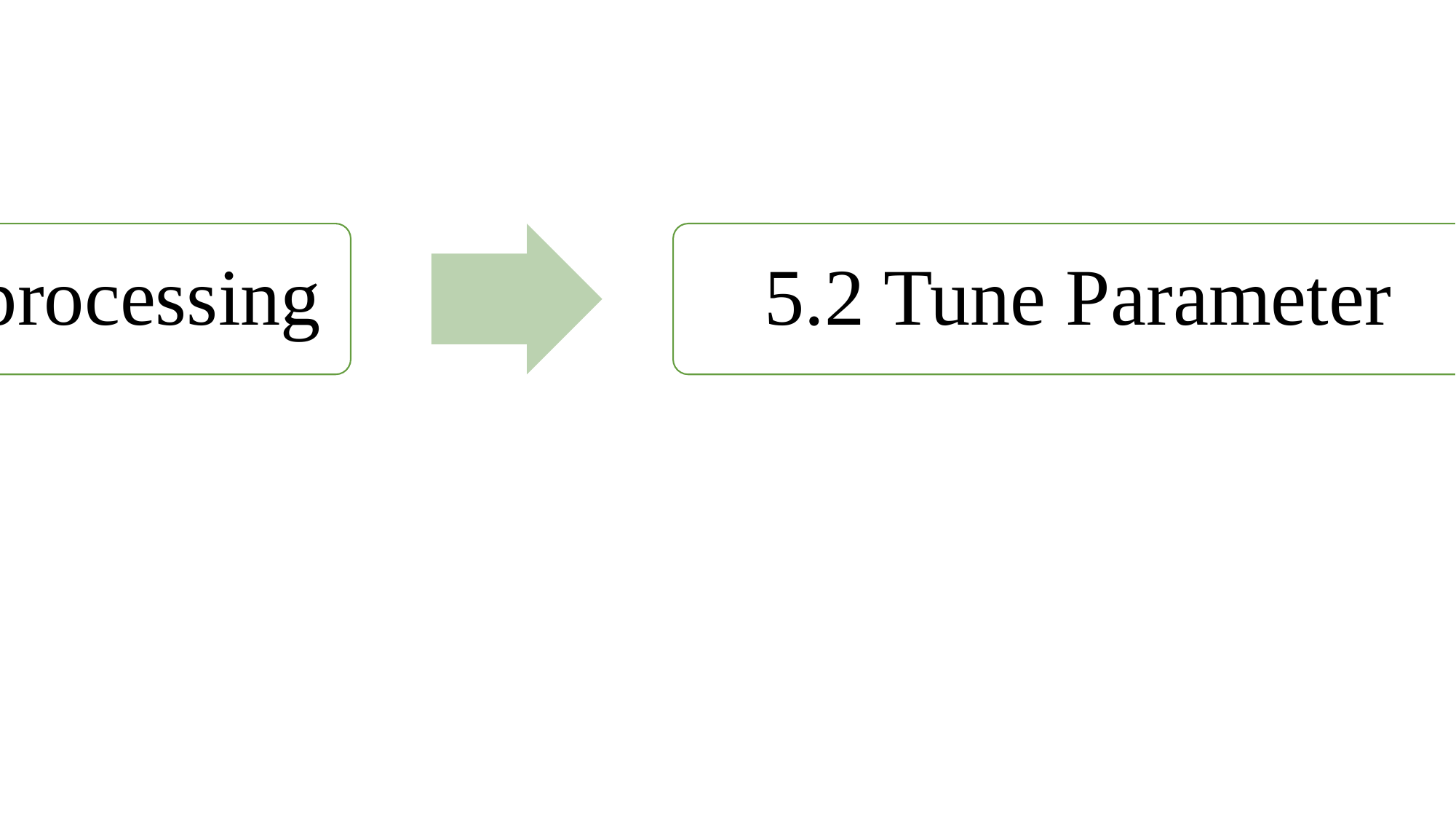

#
5.1 Data Preprocessing

5.2 Tune Parameter